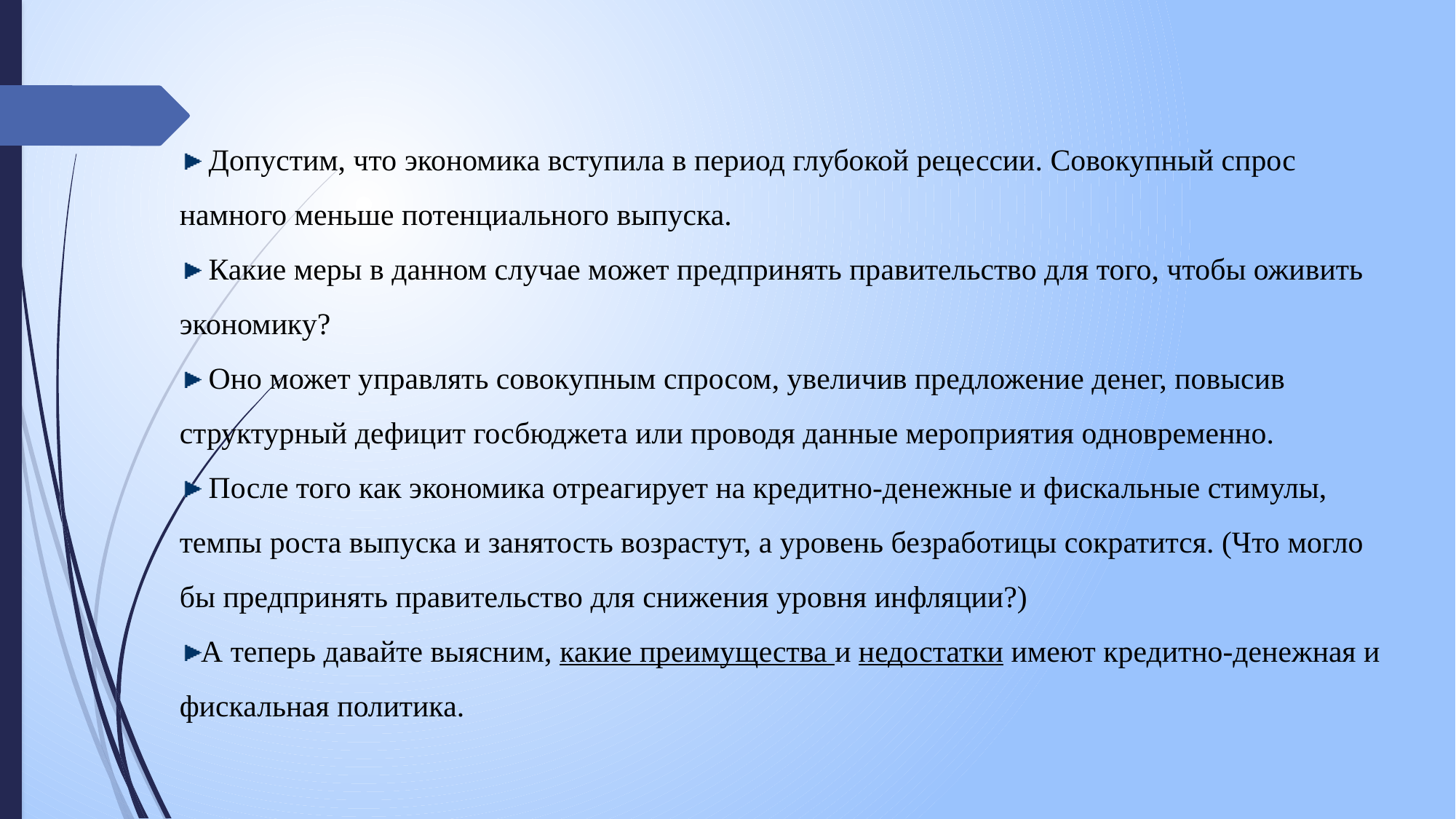

Допустим, что экономика вступила в период глубокой рецессии. Совокупный спрос намного меньше потенциального выпуска.
 Какие меры в данном случае может предпринять правительство для того, чтобы оживить экономику?
 Оно может управлять совокупным спросом, увеличив предложение денег, повысив структурный дефицит госбюджета или проводя данные мероприятия одновременно.
 После того как экономика отреагирует на кредитно-денежные и фискальные стимулы, темпы роста выпуска и занятость возрастут, а уровень безработицы сократится. (Что могло бы предпринять правительство для снижения уровня инфляции?)
А теперь давайте выясним, какие преимущества и недостатки имеют кредитно-денежная и фискальная политика.